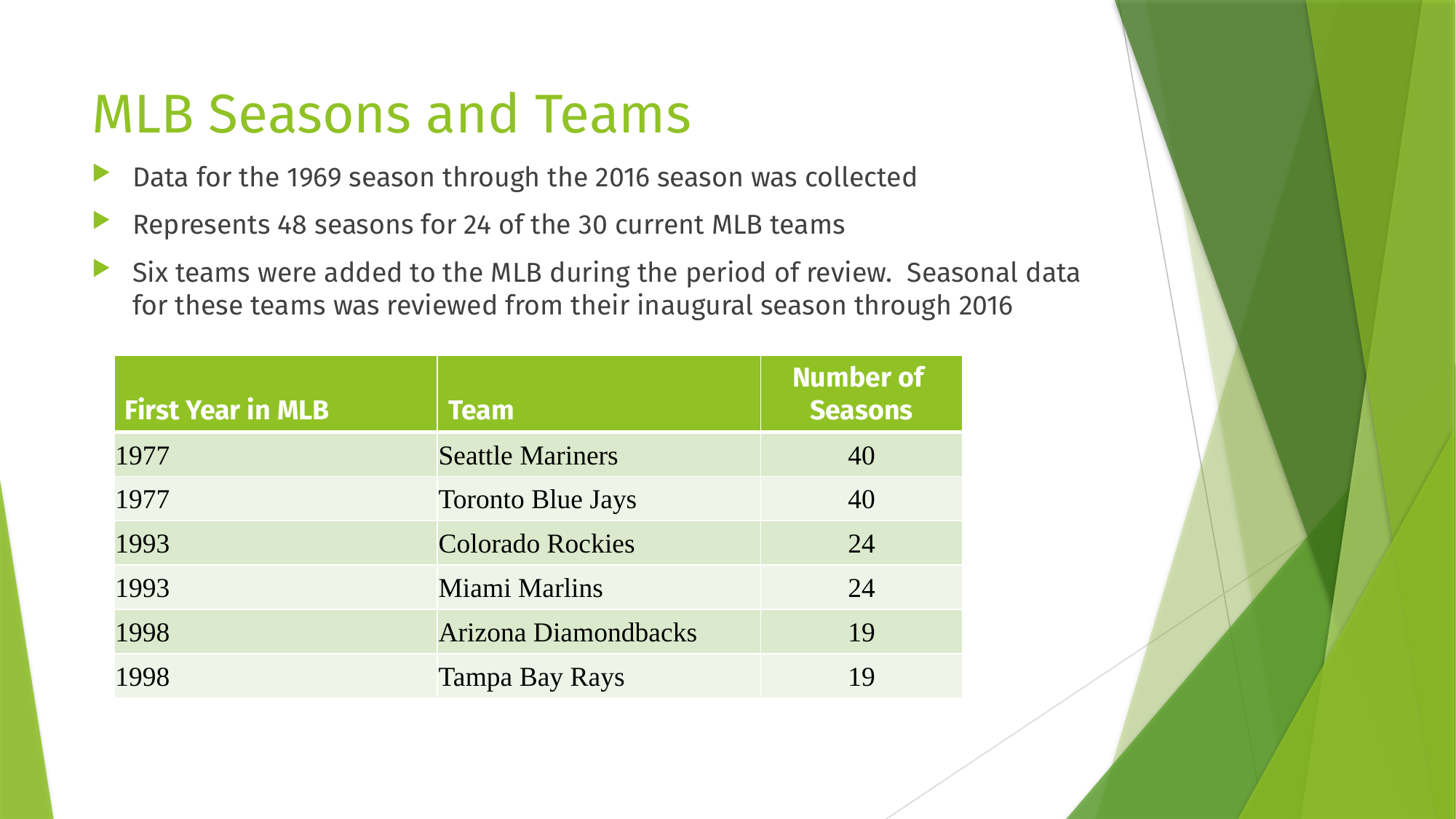

# MLB Seasons and Teams
Data for the 1969 season through the 2016 season was collected
Represents 48 seasons for 24 of the 30 current MLB teams
Six teams were added to the MLB during the period of review.  Seasonal data for these teams was reviewed from their inaugural season through 2016

| First Year in MLB | Team | Number of Seasons |
| --- | --- | --- |
| 1977 | Seattle Mariners | 40 |
| 1977 | Toronto Blue Jays | 40 |
| 1993 | Colorado Rockies | 24 |
| 1993 | Miami Marlins | 24 |
| 1998 | Arizona Diamondbacks | 19 |
| 1998 | Tampa Bay Rays | 19 |